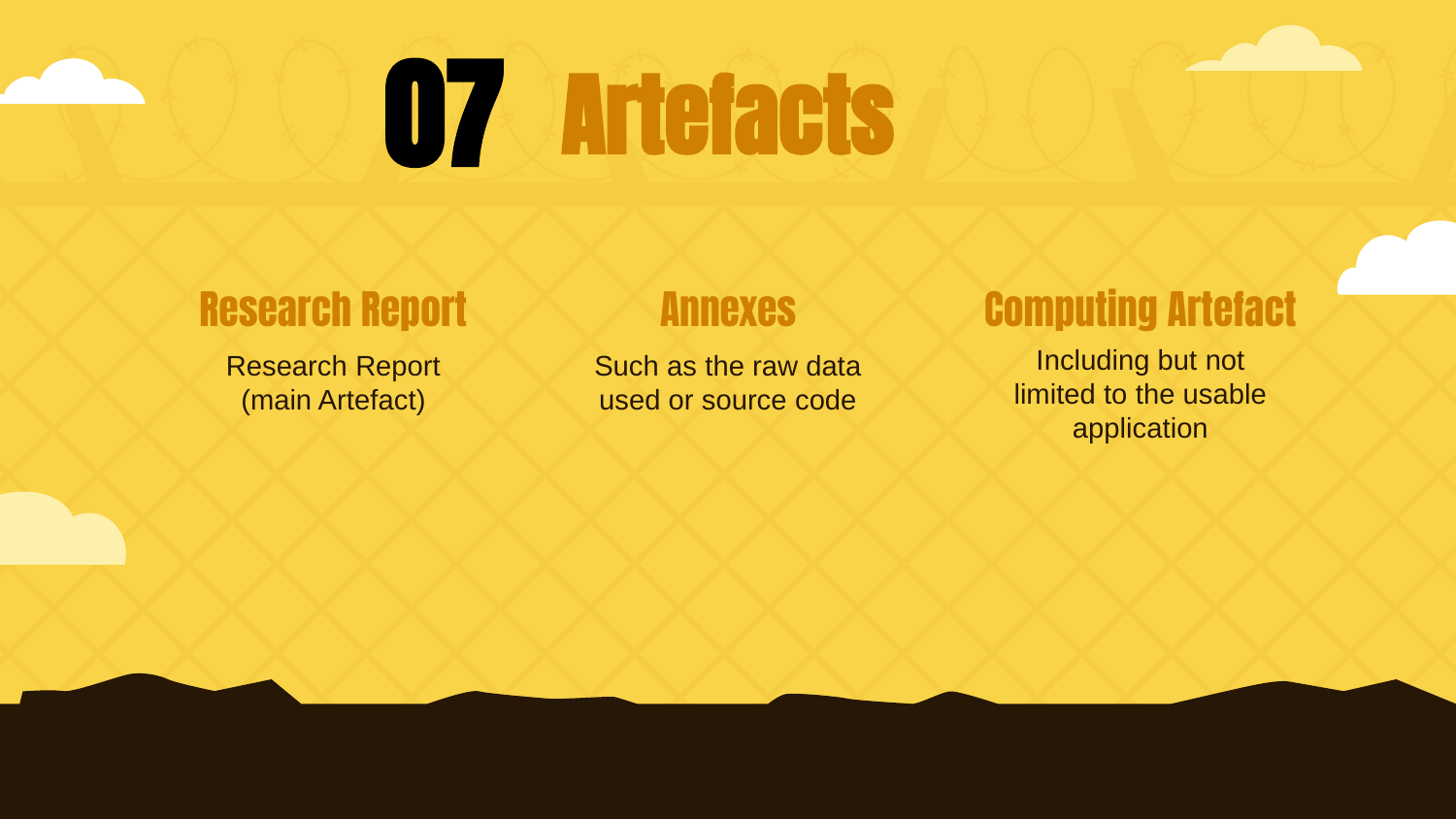

07
# Artefacts
Research Report
Annexes
Computing Artefact
Research Report (main Artefact)
Such as the raw data used or source code
Including but not limited to the usable application